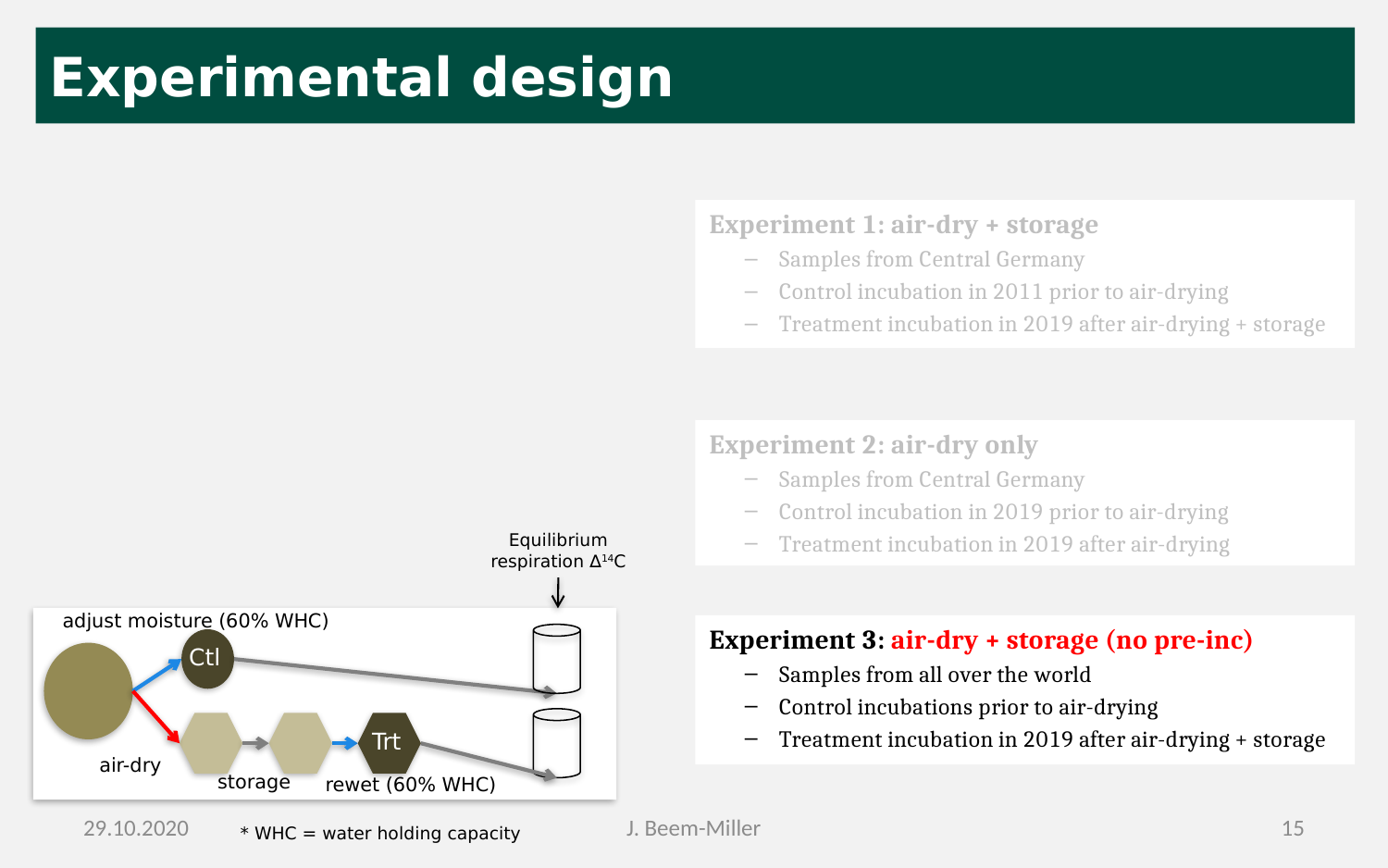

# Experimental design
Experiment 1: air-dry + storage
Samples from Central Germany
Control incubation in 2011 prior to air-drying
Treatment incubation in 2019 after air-drying + storage

Experiment 2: air-dry only
Samples from Central Germany
Control incubation in 2019 prior to air-drying
Treatment incubation in 2019 after air-drying
Equilibrium respiration ∆14C
adjust moisture (60% WHC)

Experiment 3: air-dry + storage (no pre-inc)
Samples from all over the world
Control incubations prior to air-drying
Treatment incubation in 2019 after air-drying + storage

Ctl

Trt
air-dry
storage
rewet (60% WHC)
29.10.2020
J. Beem-Miller
15
* WHC = water holding capacity